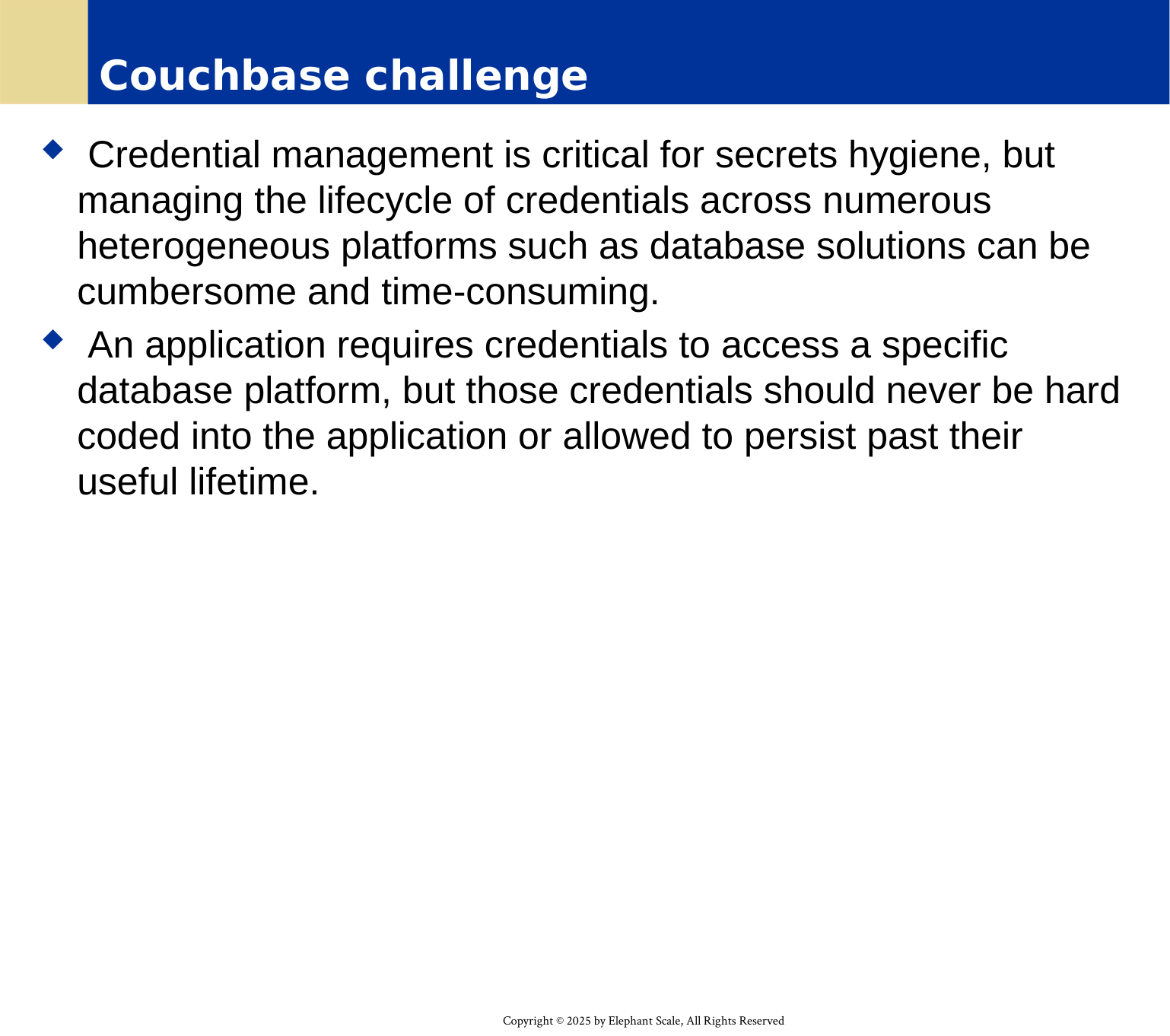

# Couchbase challenge
 Credential management is critical for secrets hygiene, but managing the lifecycle of credentials across numerous heterogeneous platforms such as database solutions can be cumbersome and time-consuming.
 An application requires credentials to access a specific database platform, but those credentials should never be hard coded into the application or allowed to persist past their useful lifetime.
Copyright © 2025 by Elephant Scale, All Rights Reserved